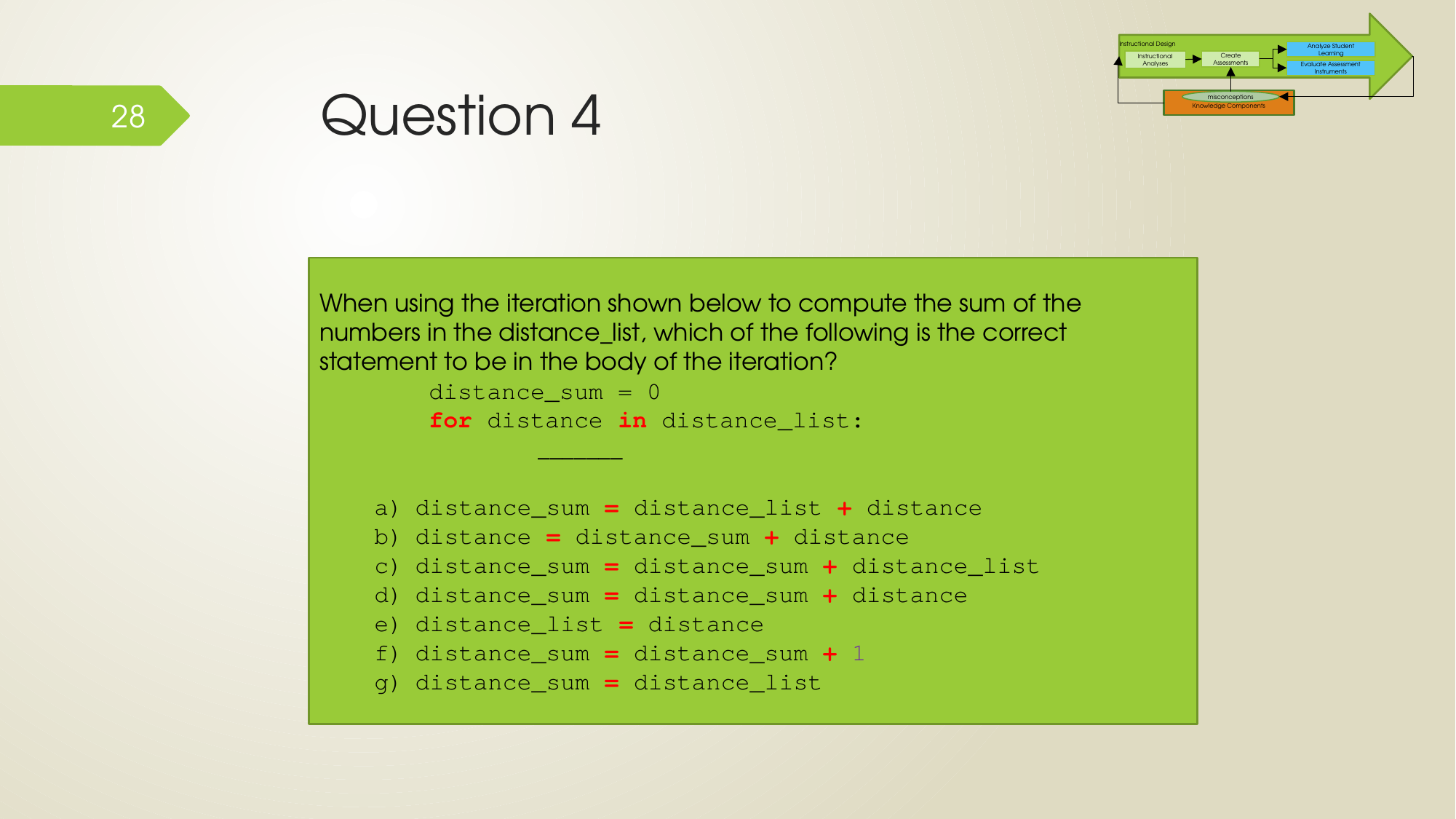

Instructional Design
Analyze Student Learning
Instructional Analyses
Create Assessments
Evaluate Assessment Instruments
Knowledge Components
misconceptions
# Question 4
28

When using the iteration shown below to compute the sum of the numbers in the distance_list, which of the following is the correct statement to be in the body of the iteration?
	distance_sum = 0
	for distance in distance_list:
		_______

distance_sum = distance_list + distance
distance = distance_sum + distance
distance_sum = distance_sum + distance_list
distance_sum = distance_sum + distance
distance_list = distance
distance_sum = distance_sum + 1
distance_sum = distance_list